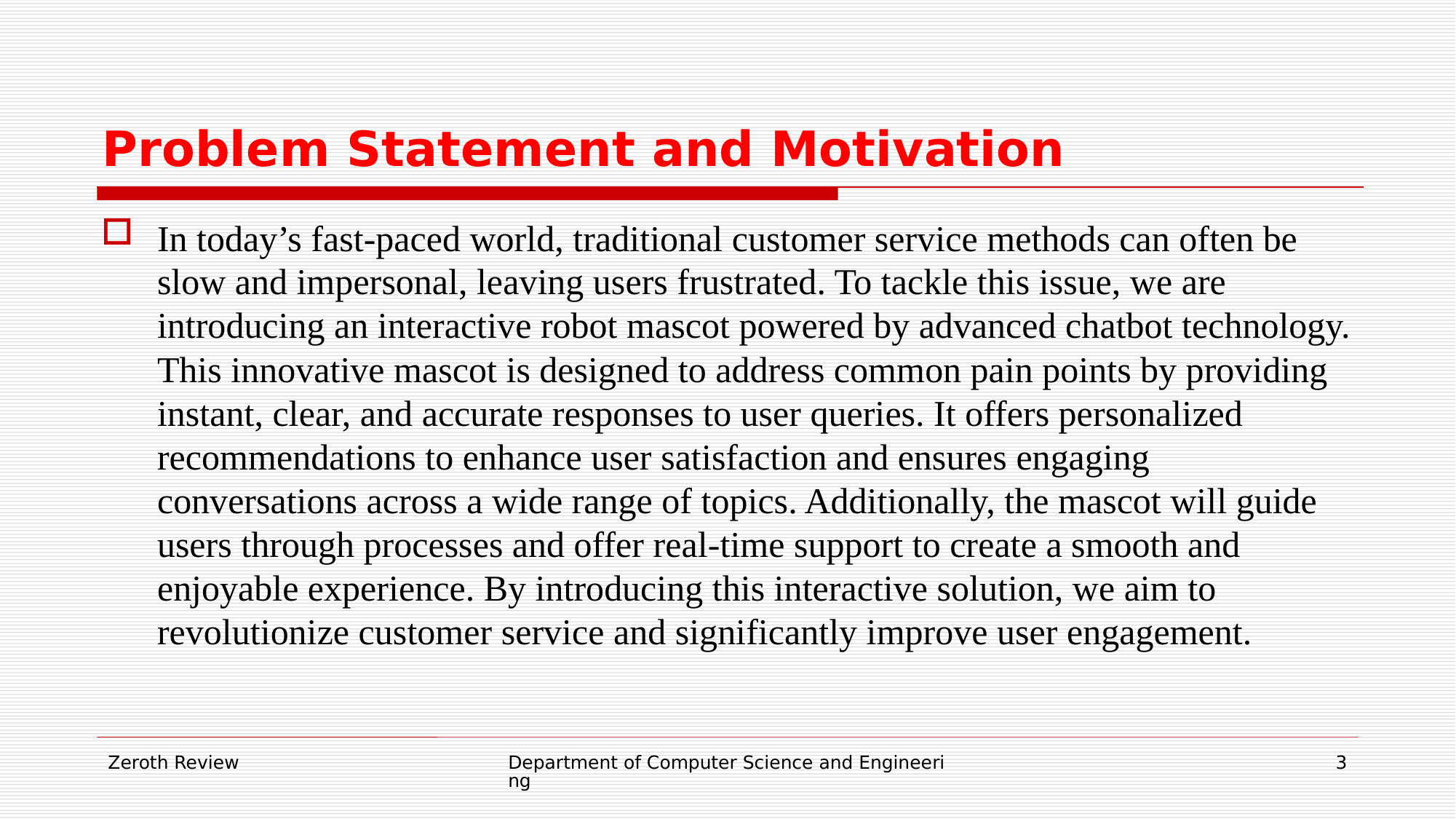

# Problem Statement and Motivation
In today’s fast-paced world, traditional customer service methods can often be slow and impersonal, leaving users frustrated. To tackle this issue, we are introducing an interactive robot mascot powered by advanced chatbot technology. This innovative mascot is designed to address common pain points by providing instant, clear, and accurate responses to user queries. It offers personalized recommendations to enhance user satisfaction and ensures engaging conversations across a wide range of topics. Additionally, the mascot will guide users through processes and offer real-time support to create a smooth and enjoyable experience. By introducing this interactive solution, we aim to revolutionize customer service and significantly improve user engagement.

Zeroth Review
Department of Computer Science and Engineering
3